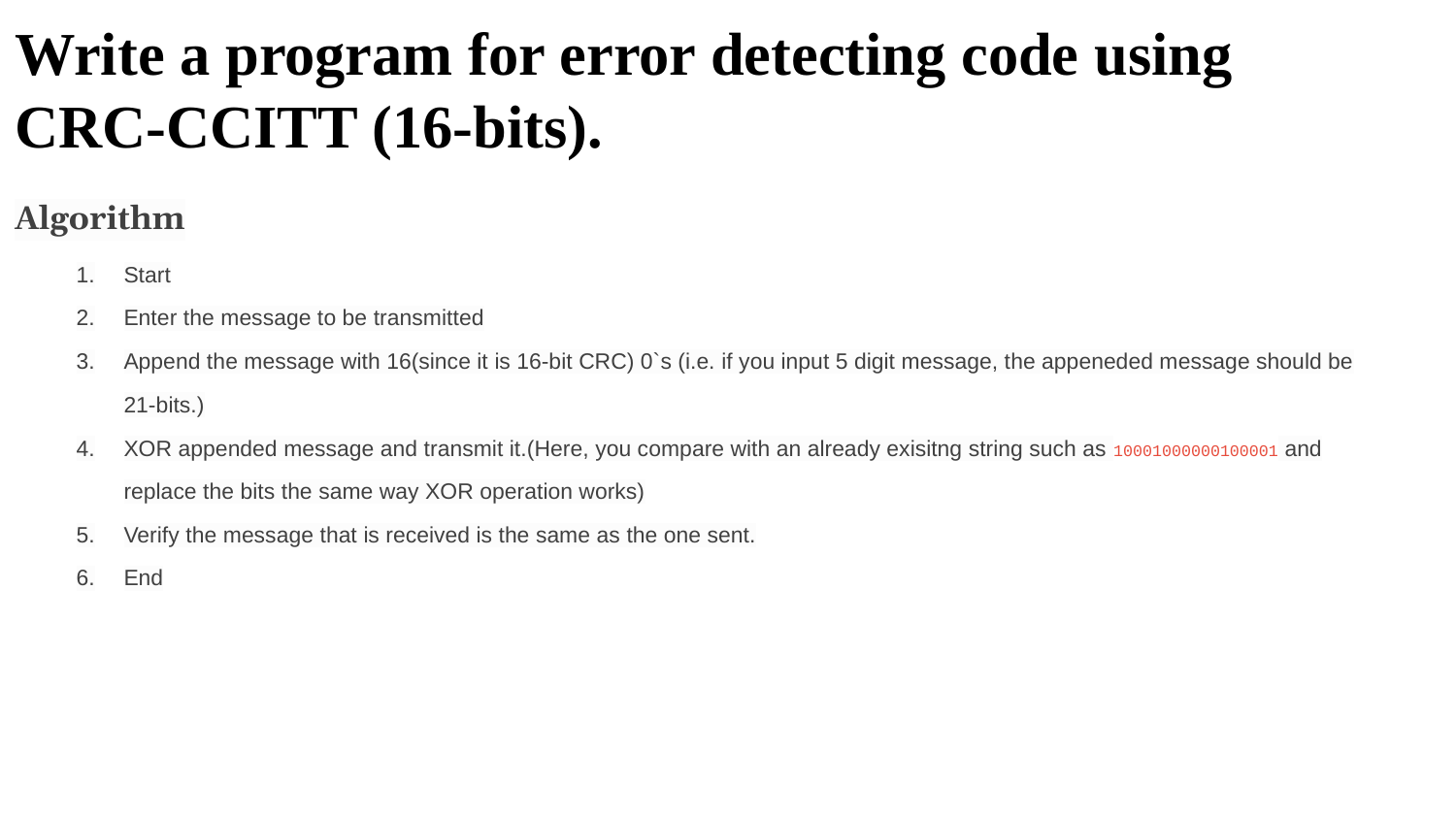

Write a program for error detecting code using CRC-CCITT (16-bits).
Algorithm
Start
Enter the message to be transmitted
Append the message with 16(since it is 16-bit CRC) 0`s (i.e. if you input 5 digit message, the appeneded message should be 21-bits.)
XOR appended message and transmit it.(Here, you compare with an already exisitng string such as 10001000000100001 and replace the bits the same way XOR operation works)
Verify the message that is received is the same as the one sent.
End